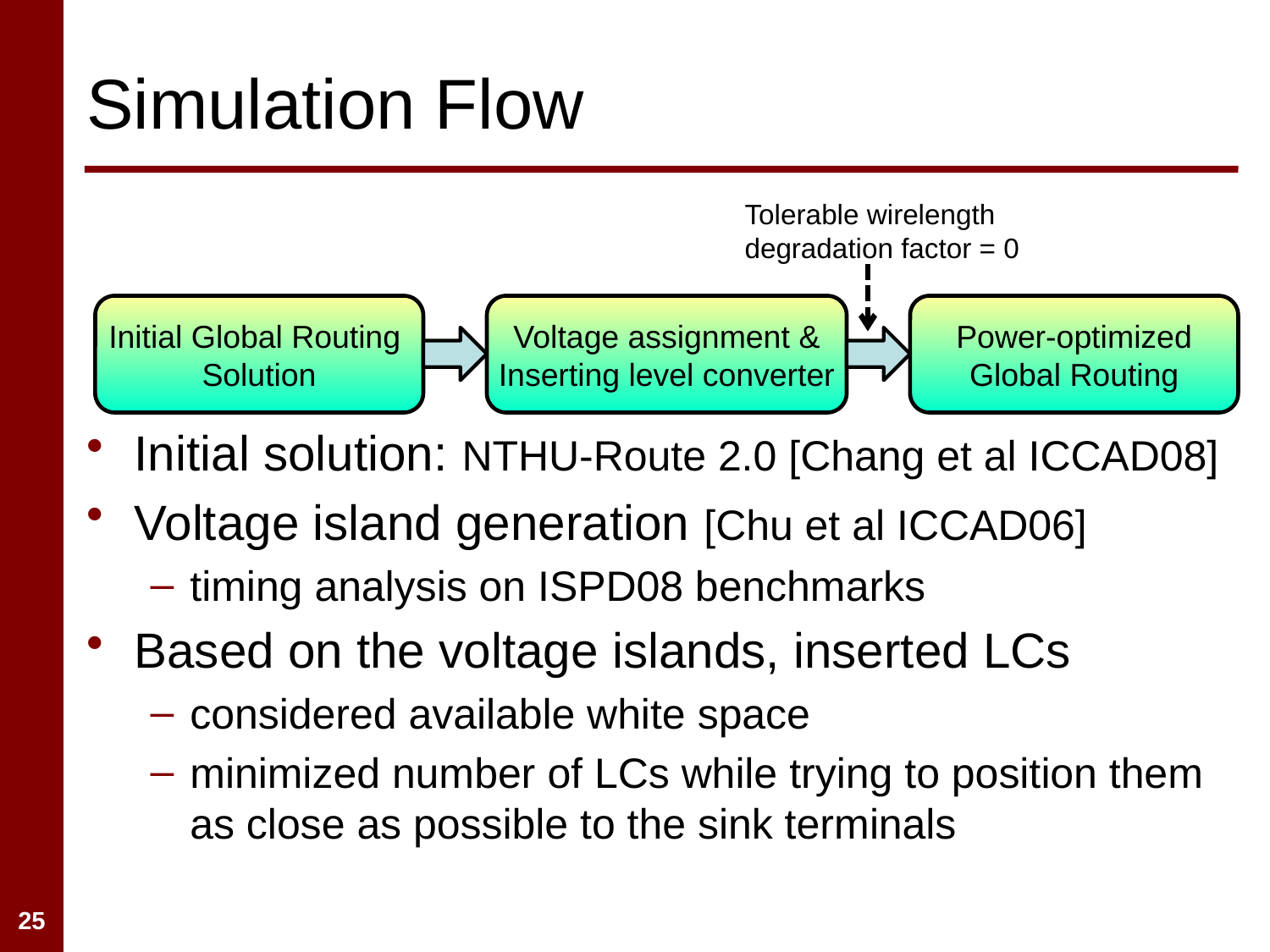

# Simulation Flow

Initial solution: NTHU-Route 2.0 [Chang et al ICCAD08]
Voltage island generation [Chu et al ICCAD06]
timing analysis on ISPD08 benchmarks
Based on the voltage islands, inserted LCs
considered available white space
minimized number of LCs while trying to position them as close as possible to the sink terminals

Tolerable wirelength
degradation factor = 0
Initial Global Routing
Solution
Voltage assignment &
Inserting level converter
Power-optimized
Global Routing